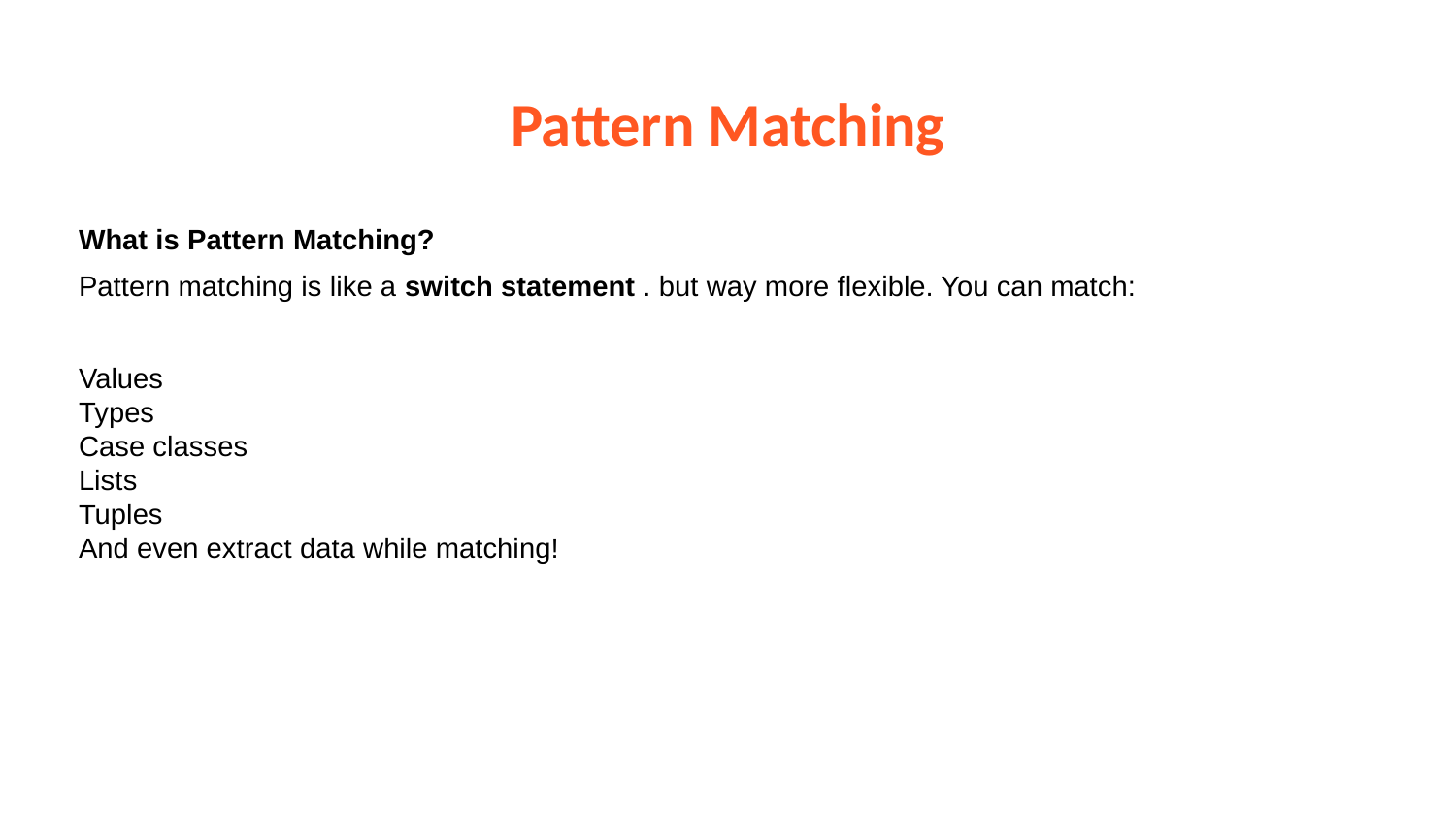

# Pattern Matching
What is Pattern Matching?
Pattern matching is like a switch statement . but way more flexible. You can match:

Values
Types
Case classes
Lists
Tuples
And even extract data while matching!